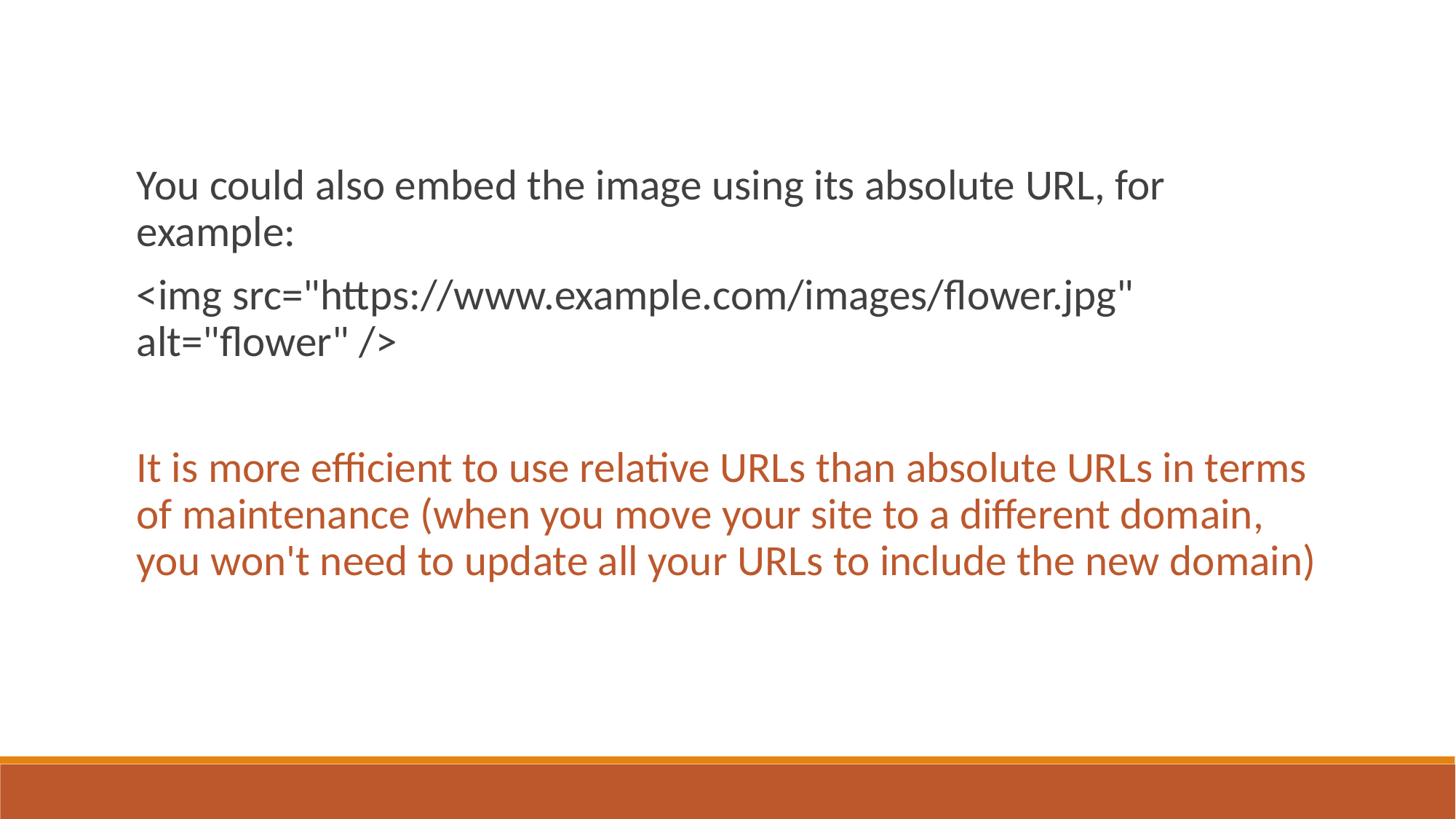

You could also embed the image using its absolute URL, for example:
<img src="https://www.example.com/images/flower.jpg" alt="flower" />

It is more efficient to use relative URLs than absolute URLs in terms of maintenance (when you move your site to a different domain, you won't need to update all your URLs to include the new domain)